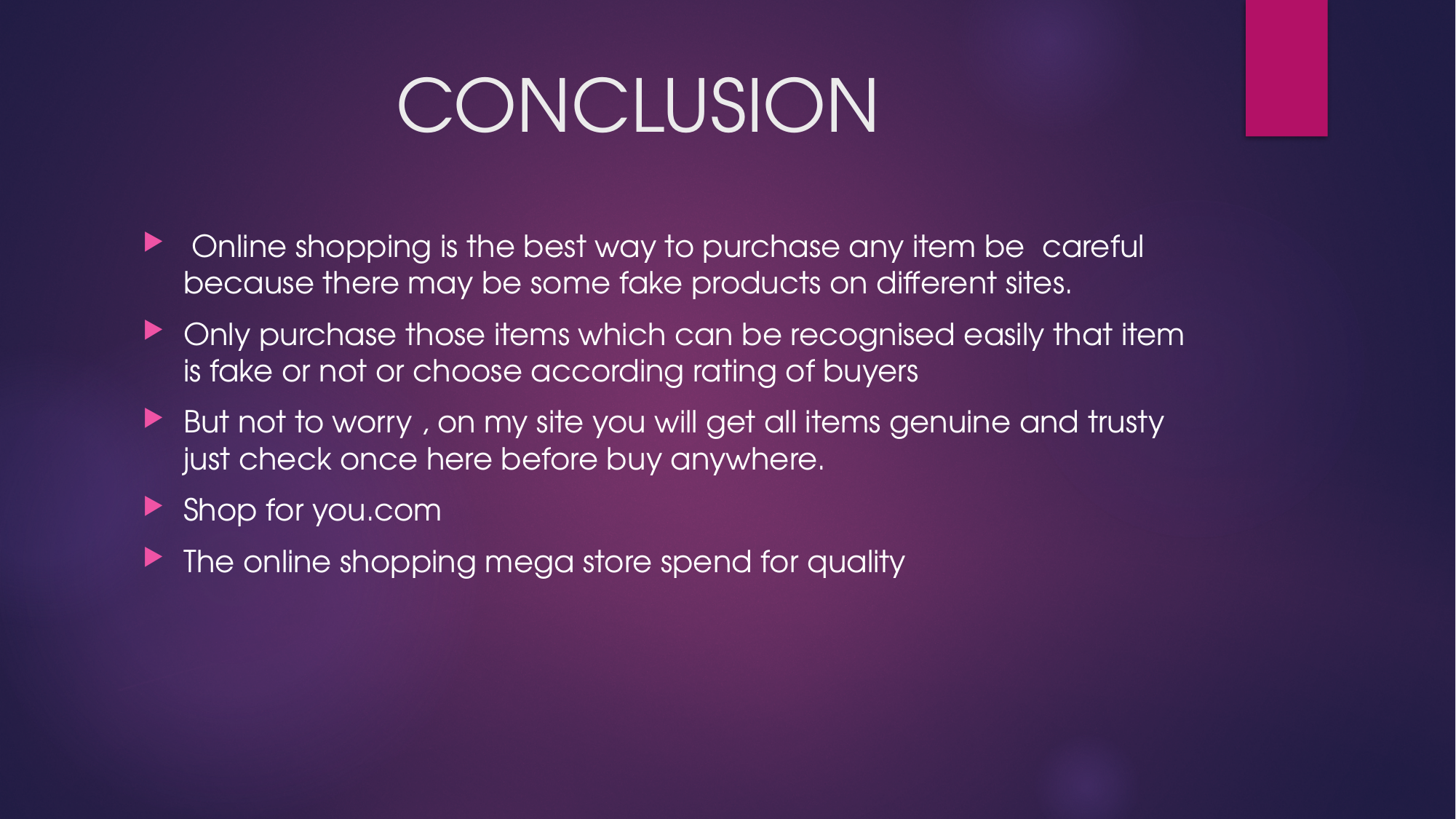

# CONCLUSION
 Online shopping is the best way to purchase any item be  careful because there may be some fake products on different sites.
Only purchase those items which can be recognised easily that item is fake or not or choose according rating of buyers
But not to worry , on my site you will get all items genuine and trusty  just check once here before buy anywhere.
Shop for you.com
The online shopping mega store spend for quality